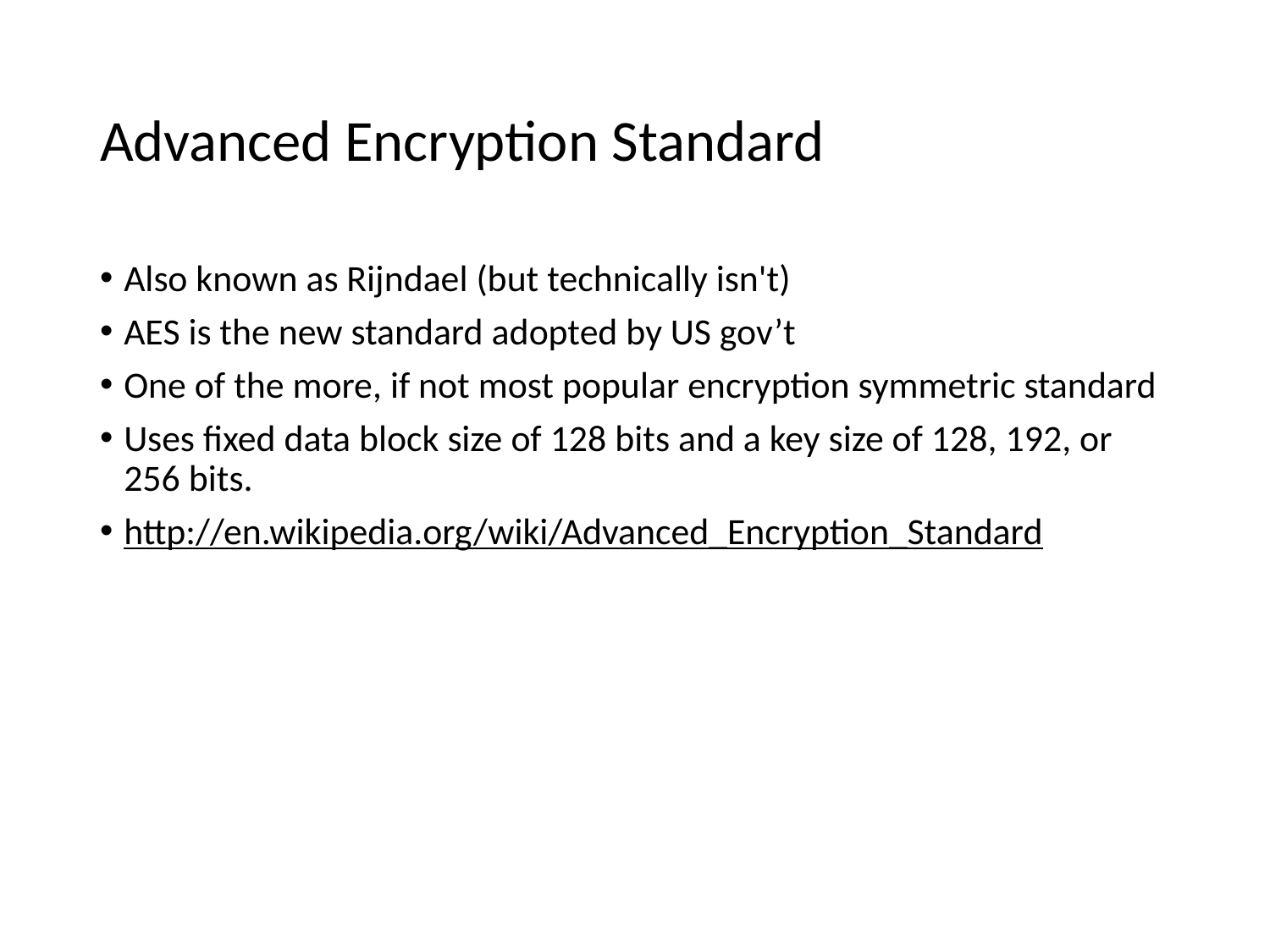

# Advanced Encryption Standard
Also known as Rijndael (but technically isn't)
AES is the new standard adopted by US gov’t
One of the more, if not most popular encryption symmetric standard
Uses fixed data block size of 128 bits and a key size of 128, 192, or 256 bits.
http://en.wikipedia.org/wiki/Advanced_Encryption_Standard